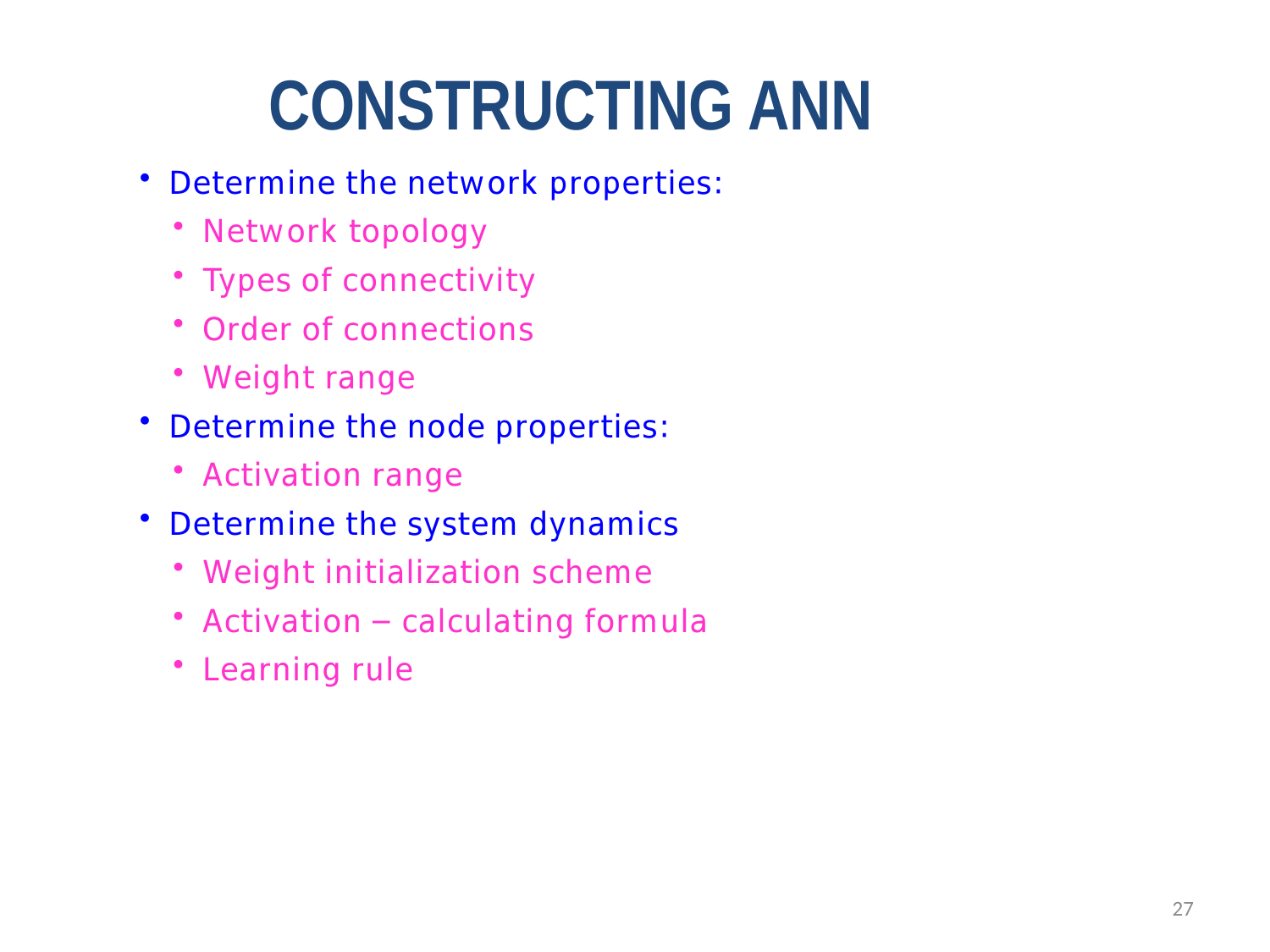

CONSTRUCTING ANN
Determine the network properties:
Network topology
Types of connectivity
Order of connections
Weight range
Determine the node properties:
Activation range
Determine the system dynamics
Weight initialization scheme
Activation – calculating formula
Learning rule

27